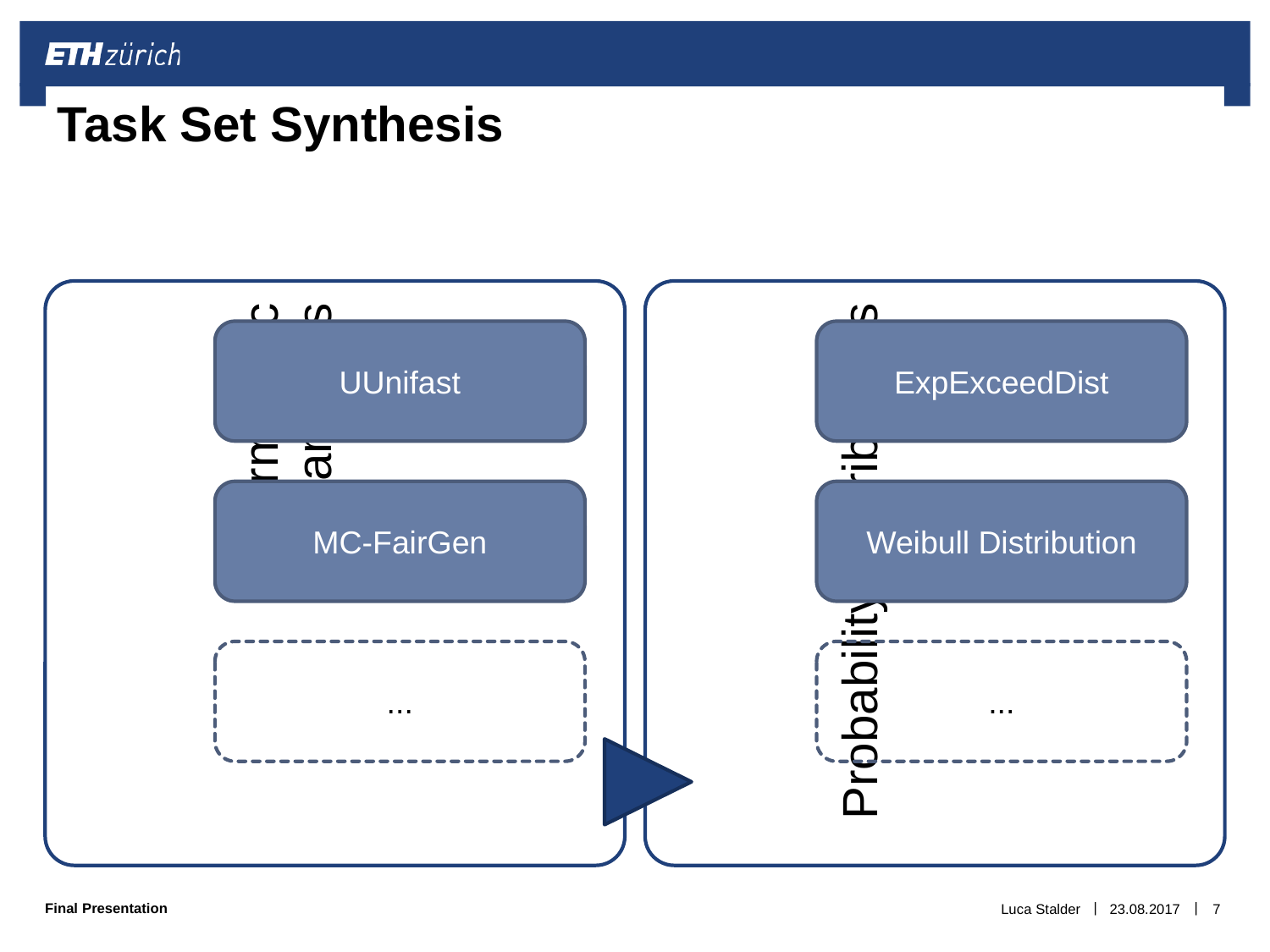

# Task Set Synthesis
Deterministic Parameters

Probability Distributions
UUnifast
ExpExceedDist
MC-FairGen
Weibull Distribution
...
...
Luca Stalder
23.08.2017
7